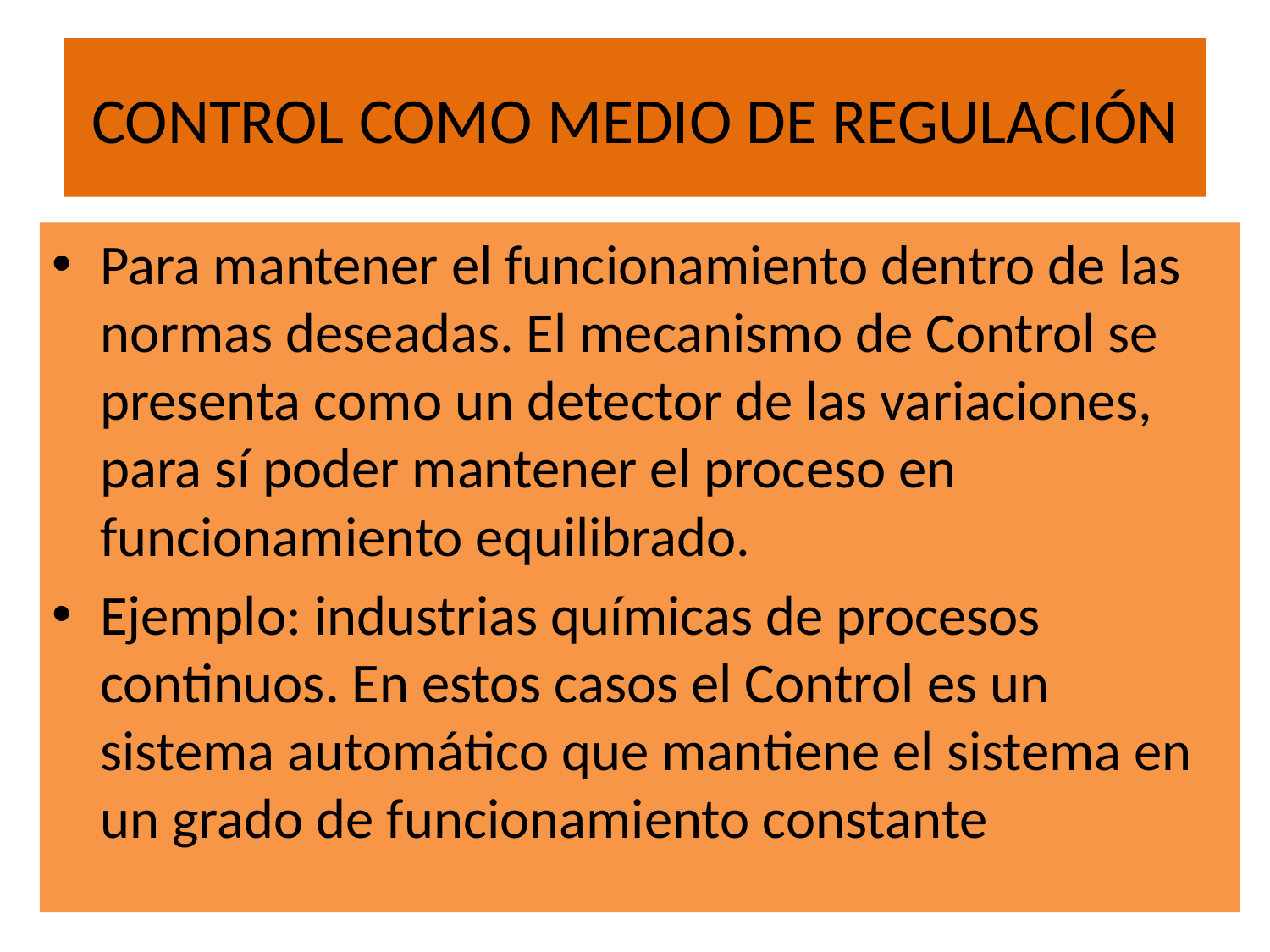

# CONTROL COMO MEDIO DE REGULACIÓN
Para mantener el funcionamiento dentro de las normas deseadas. El mecanismo de Control se presenta como un detector de las variaciones, para sí poder mantener el proceso en funcionamiento equilibrado.
Ejemplo: industrias químicas de procesos continuos. En estos casos el Control es un sistema automático que mantiene el sistema en un grado de funcionamiento constante